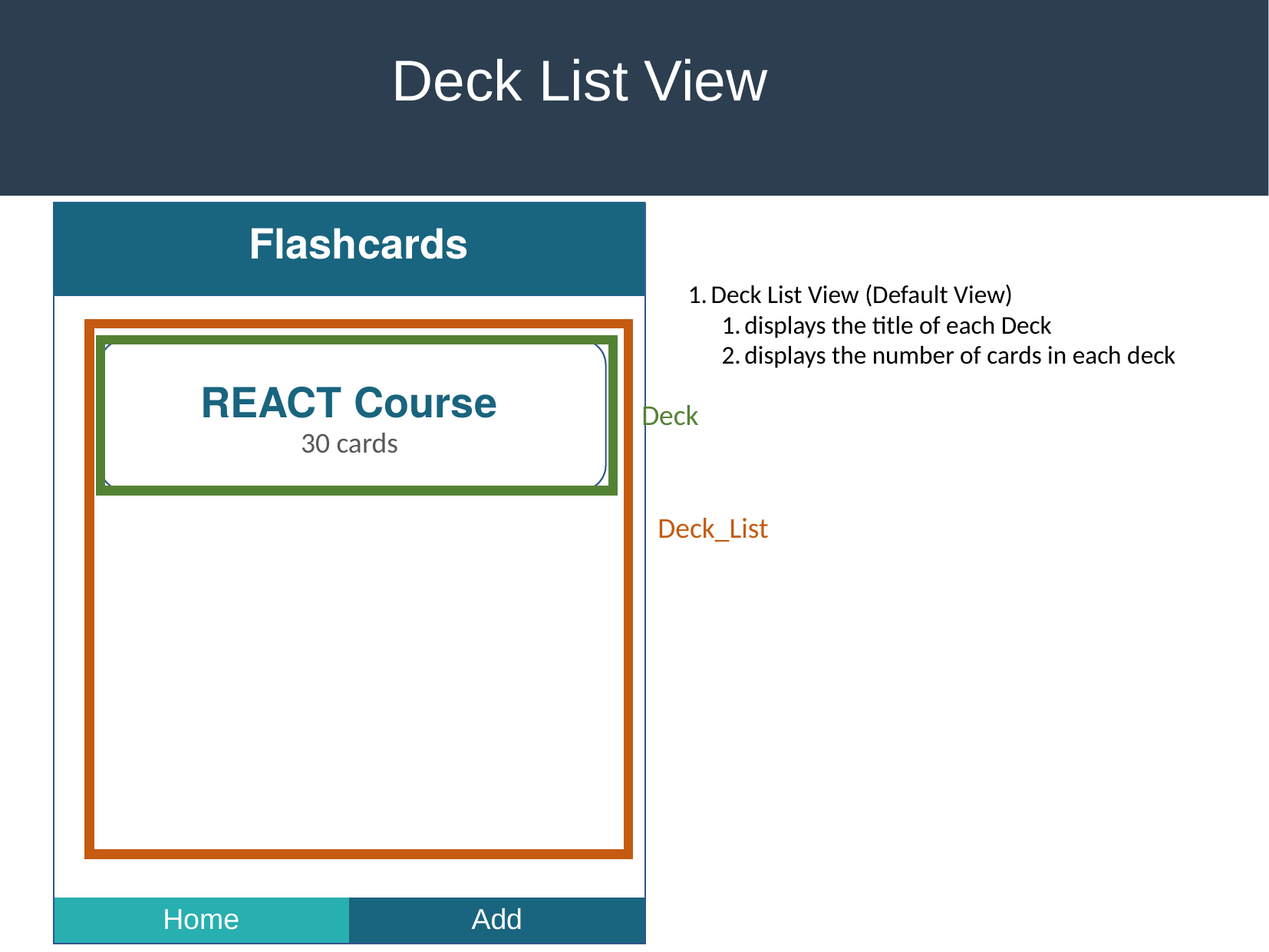

Deck List View

Flashcards

REACT Course

30 cards
Deck List View (Default View)
displays the title of each Deck
displays the number of cards in each deck

Deck_List

Deck
| Home | Add |
| --- | --- |